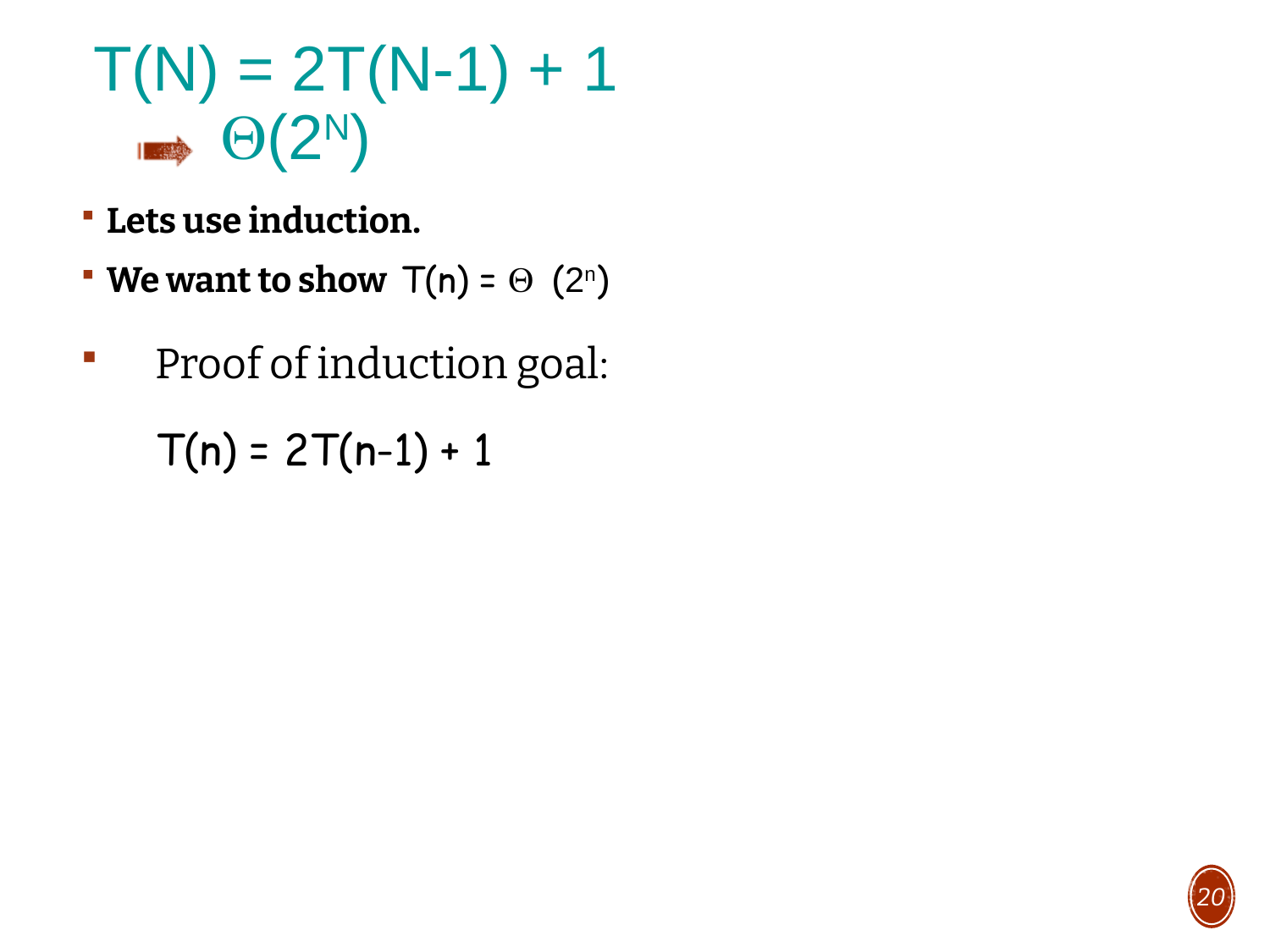

# T(n) = 2T(n-1) + 1 Θ(2n)

Lets use induction.
We want to show  T(n) = Θ (2n)
Proof of induction goal:
	T(n) = 2T(n-1) + 1

20